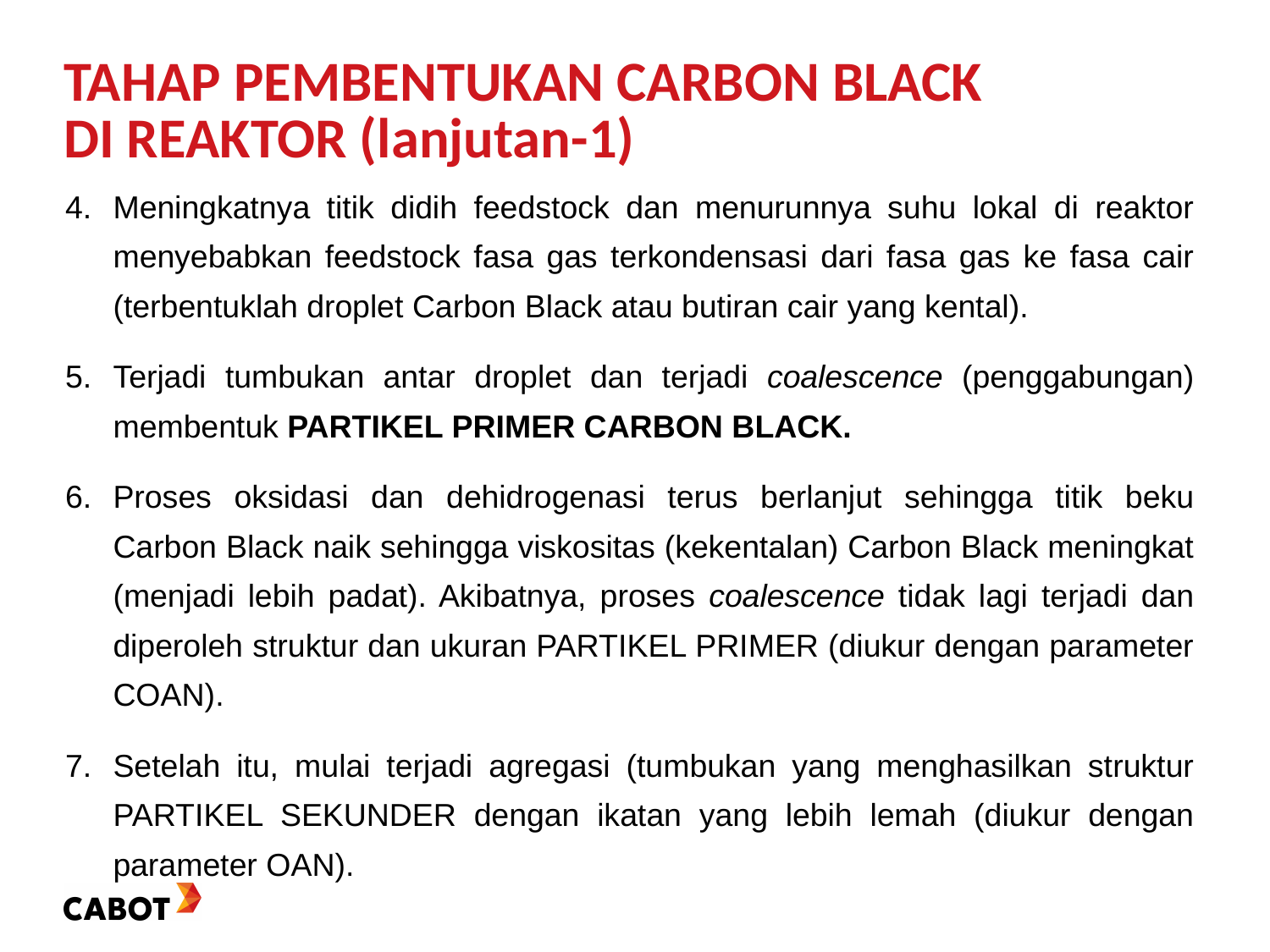

# TAHAP PEMBENTUKAN CARBON BLACK DI REAKTOR (lanjutan-1)
Meningkatnya titik didih feedstock dan menurunnya suhu lokal di reaktor menyebabkan feedstock fasa gas terkondensasi dari fasa gas ke fasa cair (terbentuklah droplet Carbon Black atau butiran cair yang kental).
Terjadi tumbukan antar droplet dan terjadi coalescence (penggabungan) membentuk PARTIKEL PRIMER CARBON BLACK.
Proses oksidasi dan dehidrogenasi terus berlanjut sehingga titik beku Carbon Black naik sehingga viskositas (kekentalan) Carbon Black meningkat (menjadi lebih padat). Akibatnya, proses coalescence tidak lagi terjadi dan diperoleh struktur dan ukuran PARTIKEL PRIMER (diukur dengan parameter COAN).
Setelah itu, mulai terjadi agregasi (tumbukan yang menghasilkan struktur PARTIKEL SEKUNDER dengan ikatan yang lebih lemah (diukur dengan parameter OAN).